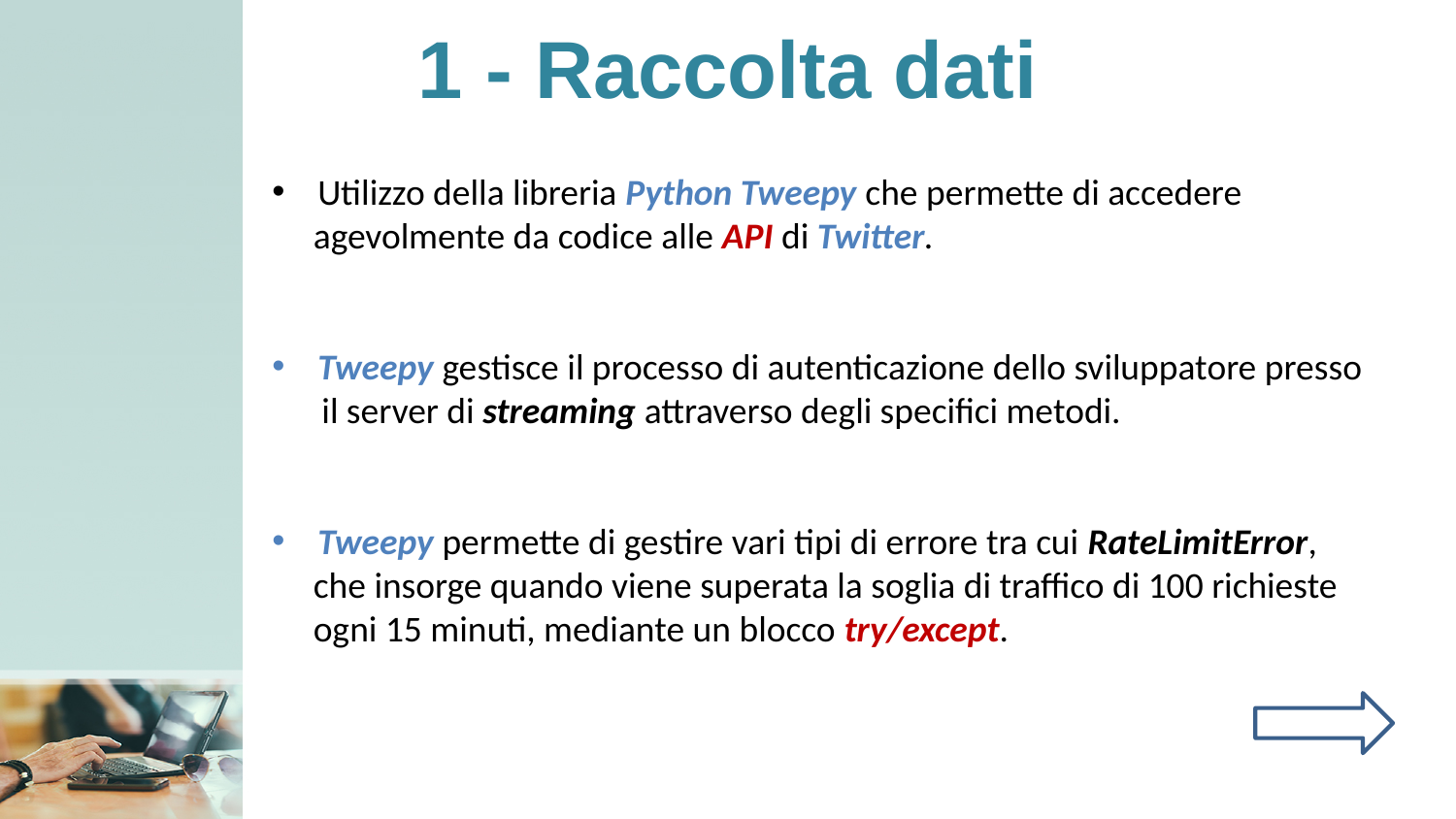

# 1 - Raccolta dati
Utilizzo della libreria Python Tweepy che permette di accedere
     agevolmente da codice alle API di Twitter.

Tweepy gestisce il processo di autenticazione dello sviluppatore presso
      il server di streaming attraverso degli specifici metodi.

Tweepy permette di gestire vari tipi di errore tra cui RateLimitError,
     che insorge quando viene superata la soglia di traffico di 100 richieste
     ogni 15 minuti, mediante un blocco try/except.